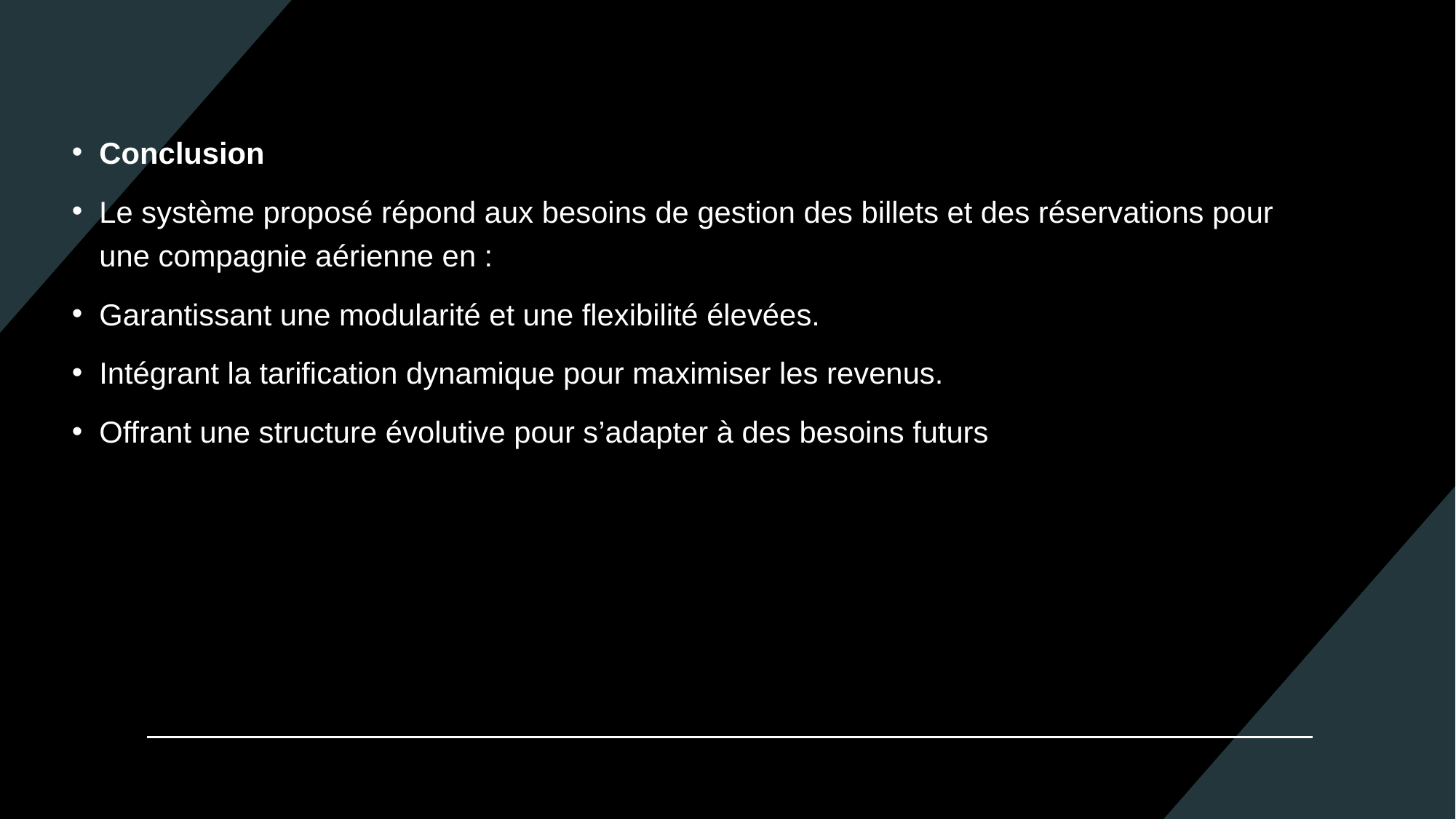

#
Conclusion
Le système proposé répond aux besoins de gestion des billets et des réservations pour une compagnie aérienne en :
Garantissant une modularité et une flexibilité élevées.
Intégrant la tarification dynamique pour maximiser les revenus.
Offrant une structure évolutive pour s’adapter à des besoins futurs